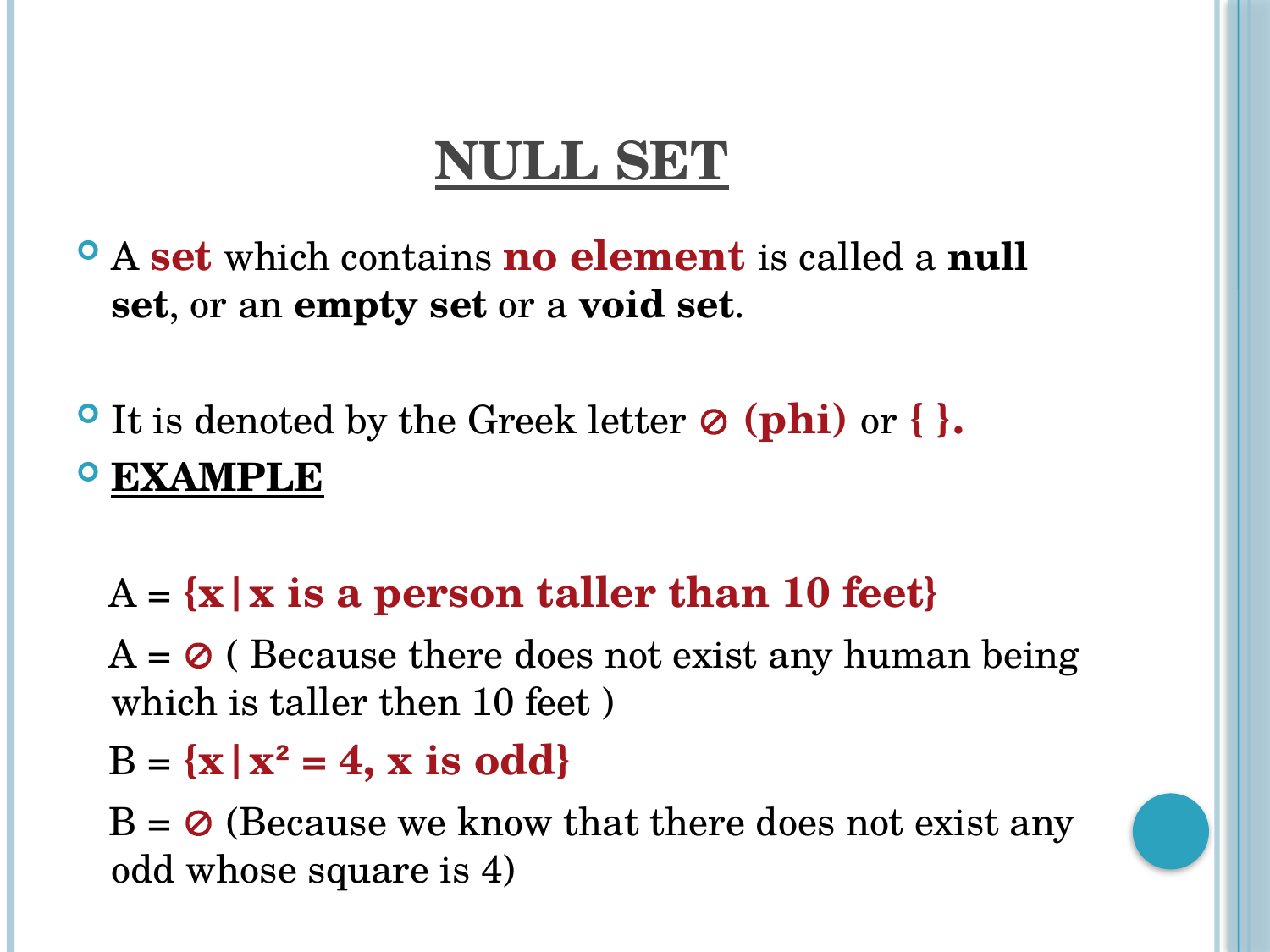

# NULL SET
A set which contains no element is called a null set, or an empty set or a void set.

It is denoted by the Greek letter ∅ (phi) or { }.
EXAMPLE

   A = {x|x is a person taller than 10 feet}
   A = ∅ ( Because there does not exist any human being which is taller then 10 feet )
   B = {x|x² = 4, x is odd}
   B = ∅ (Because we know that there does not exist any 	odd whose square is 4)